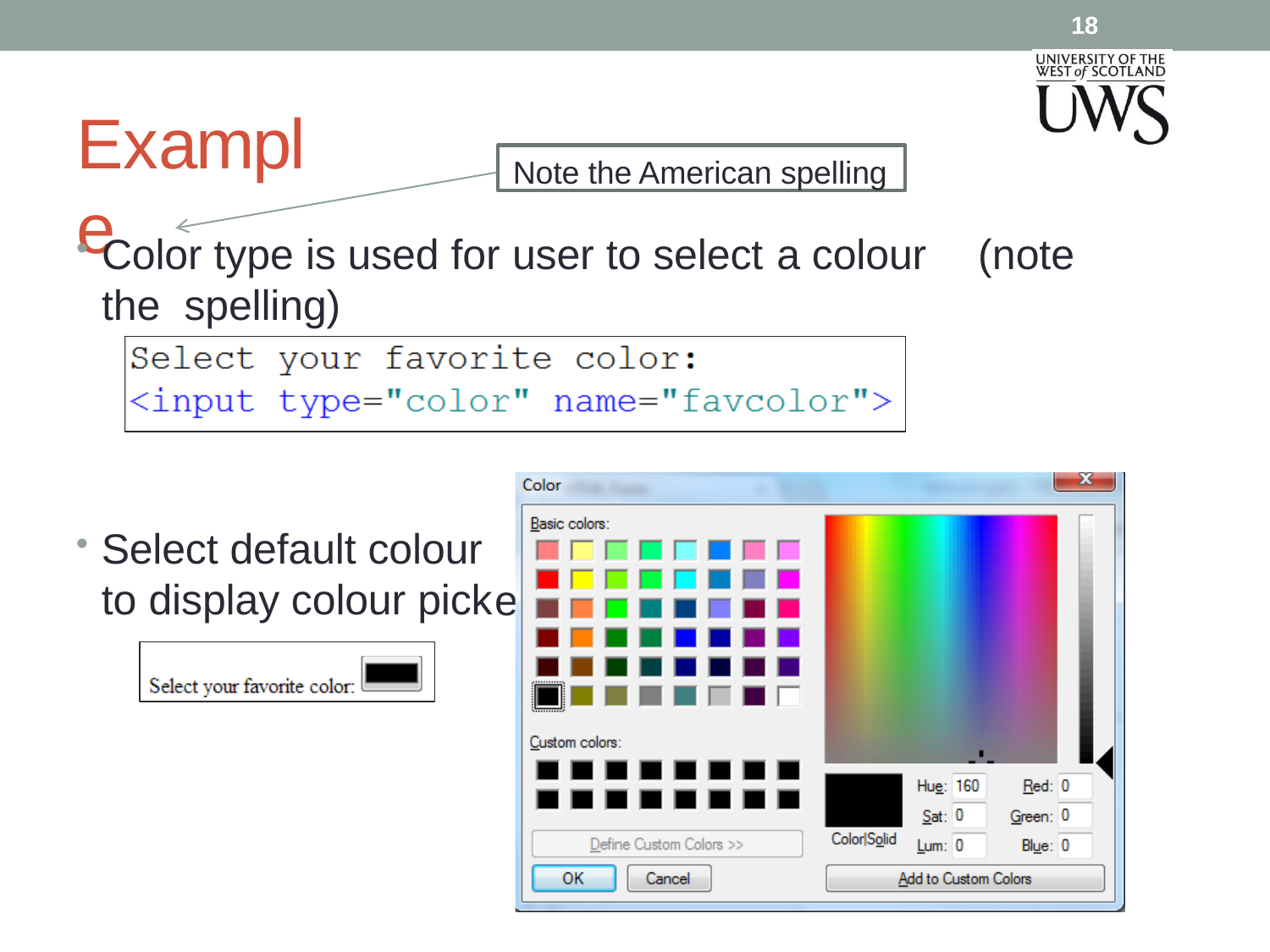

18
# Example
Note the American spelling

Color type is used for user to select a colour	(note the  spelling)

Select default colour  to display colour pick
er